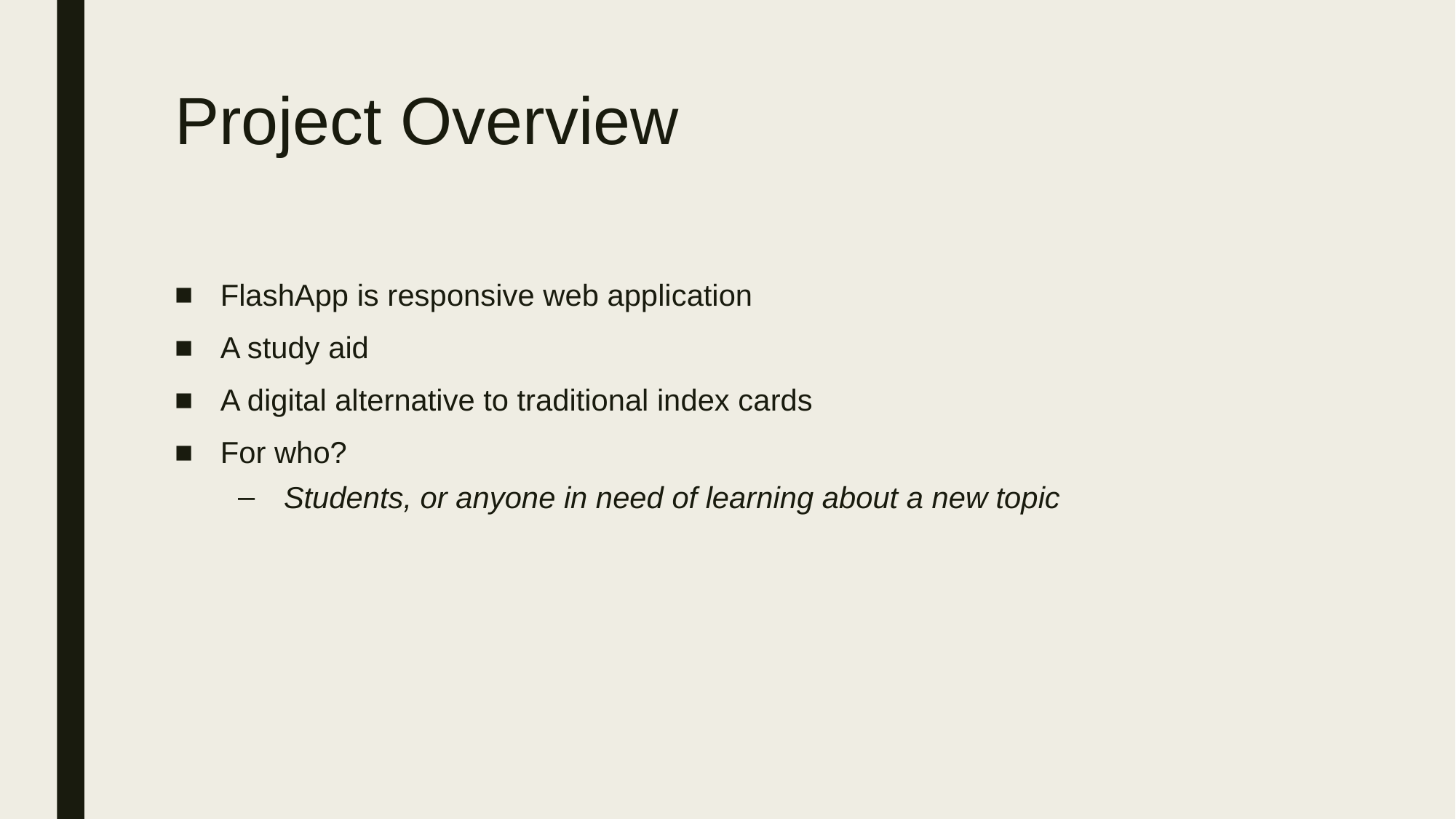

# Project Overview
FlashApp is responsive web application
A study aid
A digital alternative to traditional index cards
For who?
Students, or anyone in need of learning about a new topic